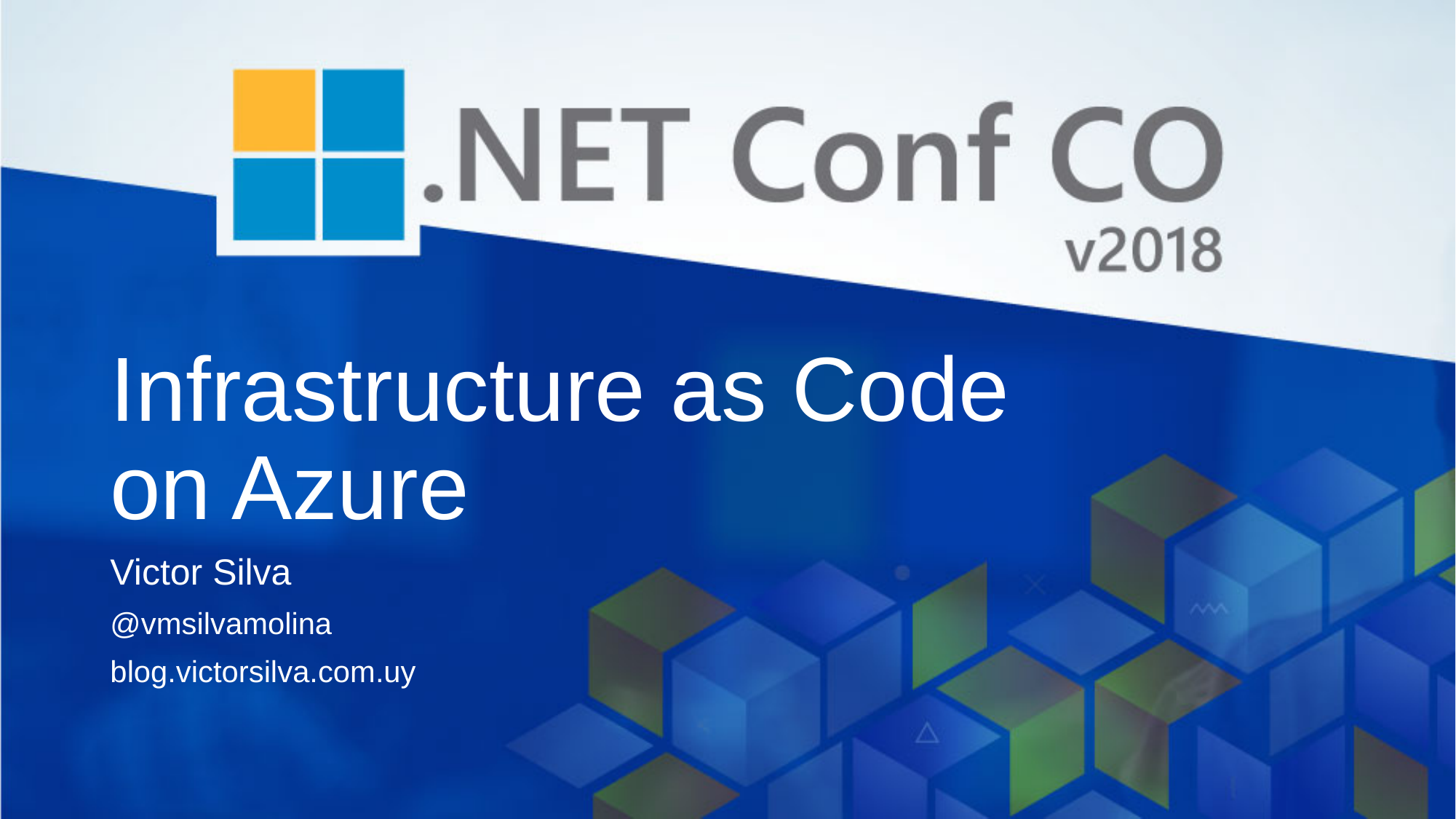

# Infrastructure as Code on Azure
Victor Silva
@vmsilvamolina
blog.victorsilva.com.uy